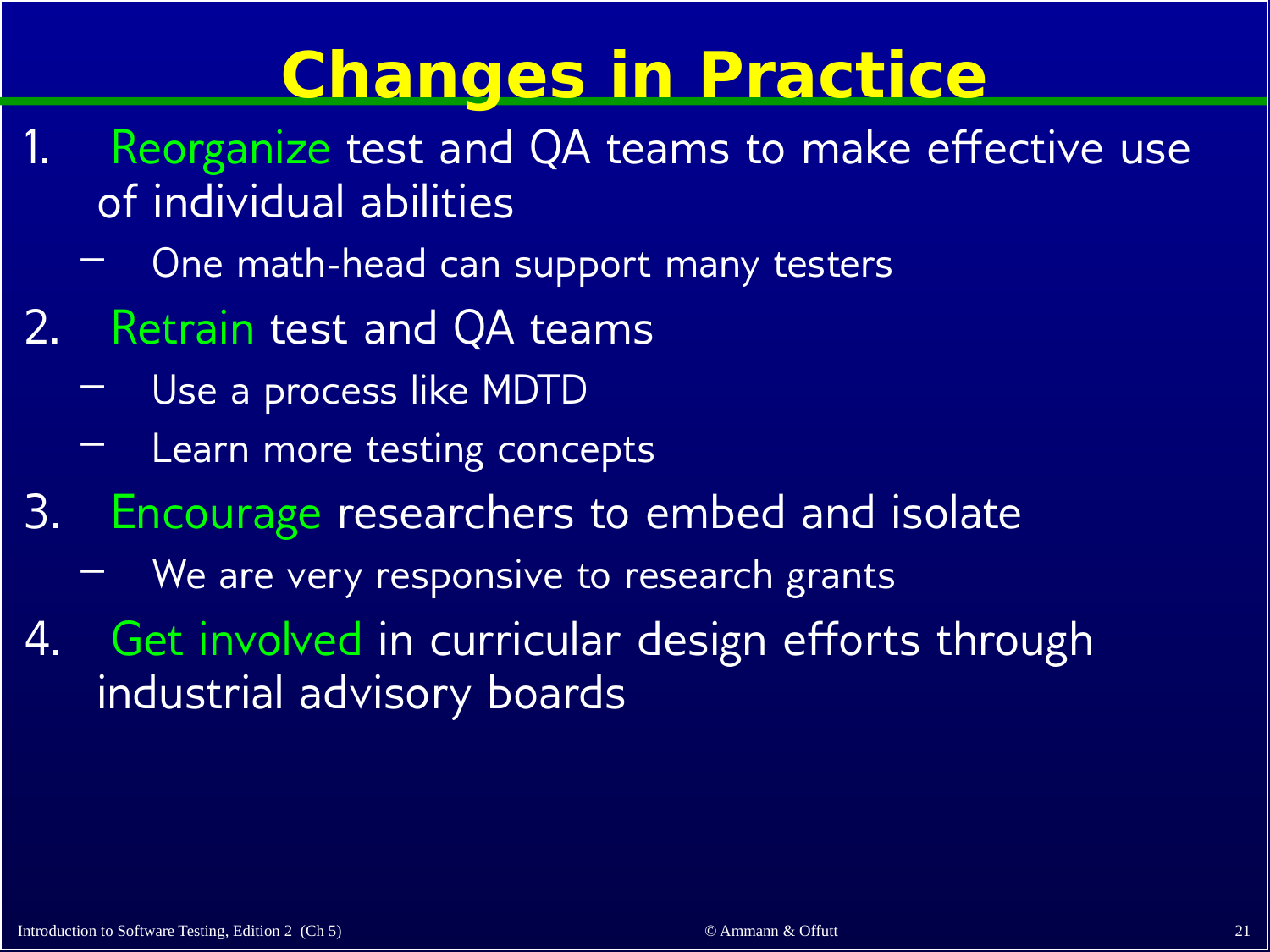

# Changes in Practice
 Reorganize test and QA teams to make effective use of individual abilities
One math-head can support many testers
 Retrain test and QA teams
Use a process like MDTD
Learn more testing concepts
 Encourage researchers to embed and isolate
We are very responsive to research grants
 Get involved in curricular design efforts through industrial advisory boards
21
© Ammann & Offutt
Introduction to Software Testing, Edition 2  (Ch 5)